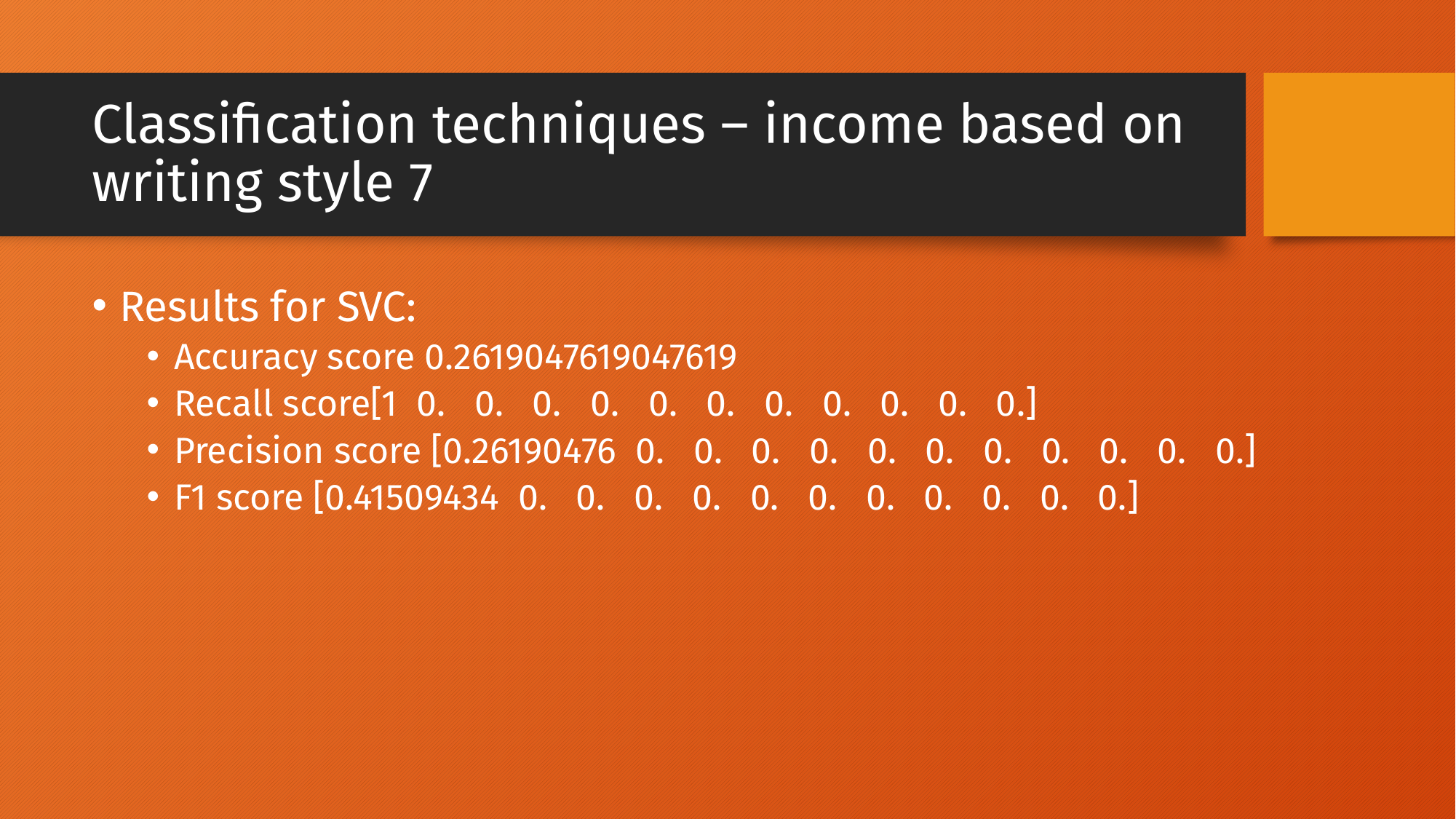

# Classification techniques – income based on writing style 7
Results for SVC:
Accuracy score 0.2619047619047619
Recall score[1  0.   0.   0.   0.   0.   0.   0.   0.   0.   0.   0.]
Precision score [0.26190476  0.   0.   0.   0.   0.   0.   0.   0.   0.   0.   0.]
F1 score [0.41509434  0.   0.   0.   0.   0.   0.   0.   0.   0.   0.   0.]